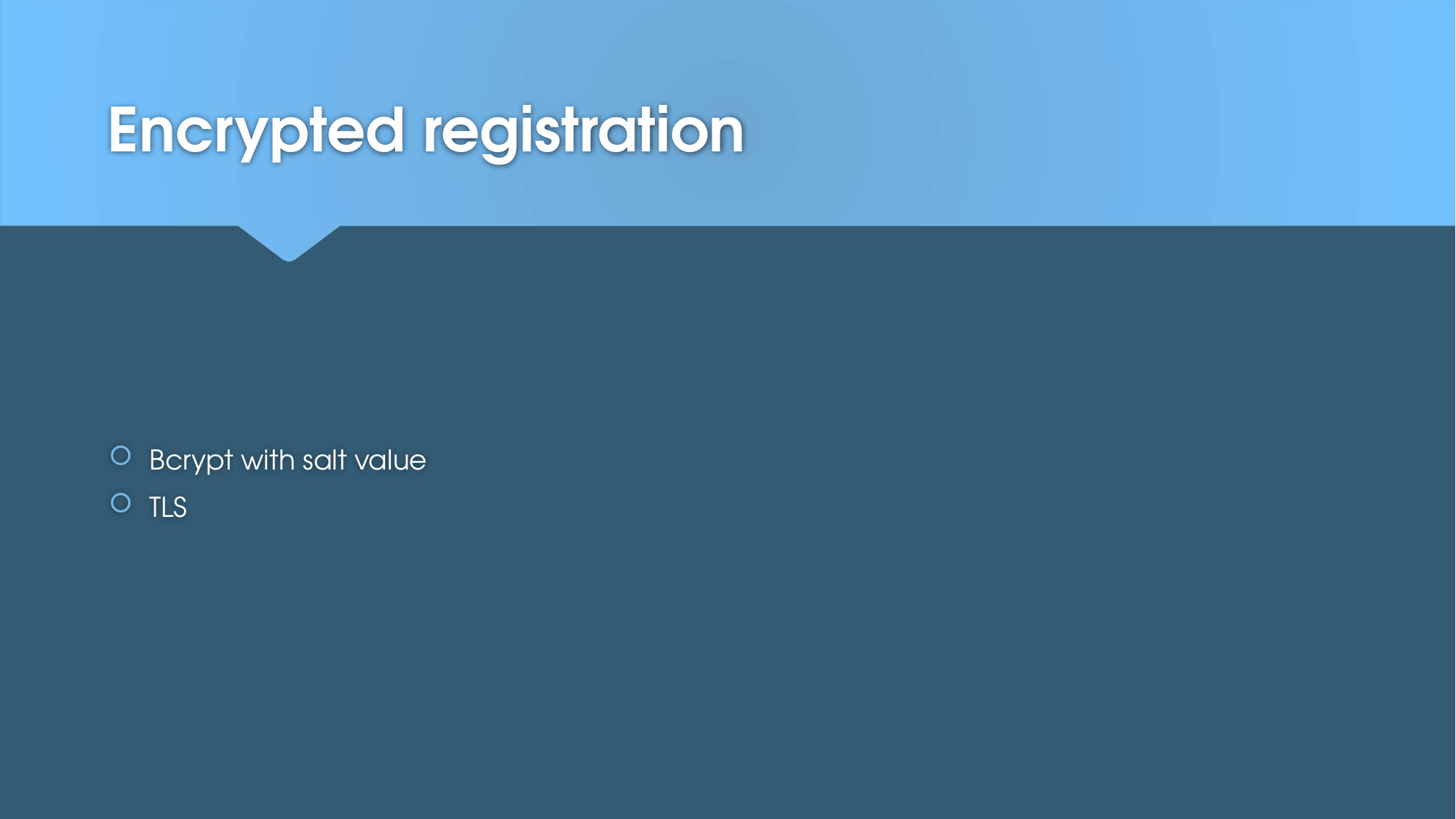

# Encrypted registration
Bcrypt with salt value
TLS